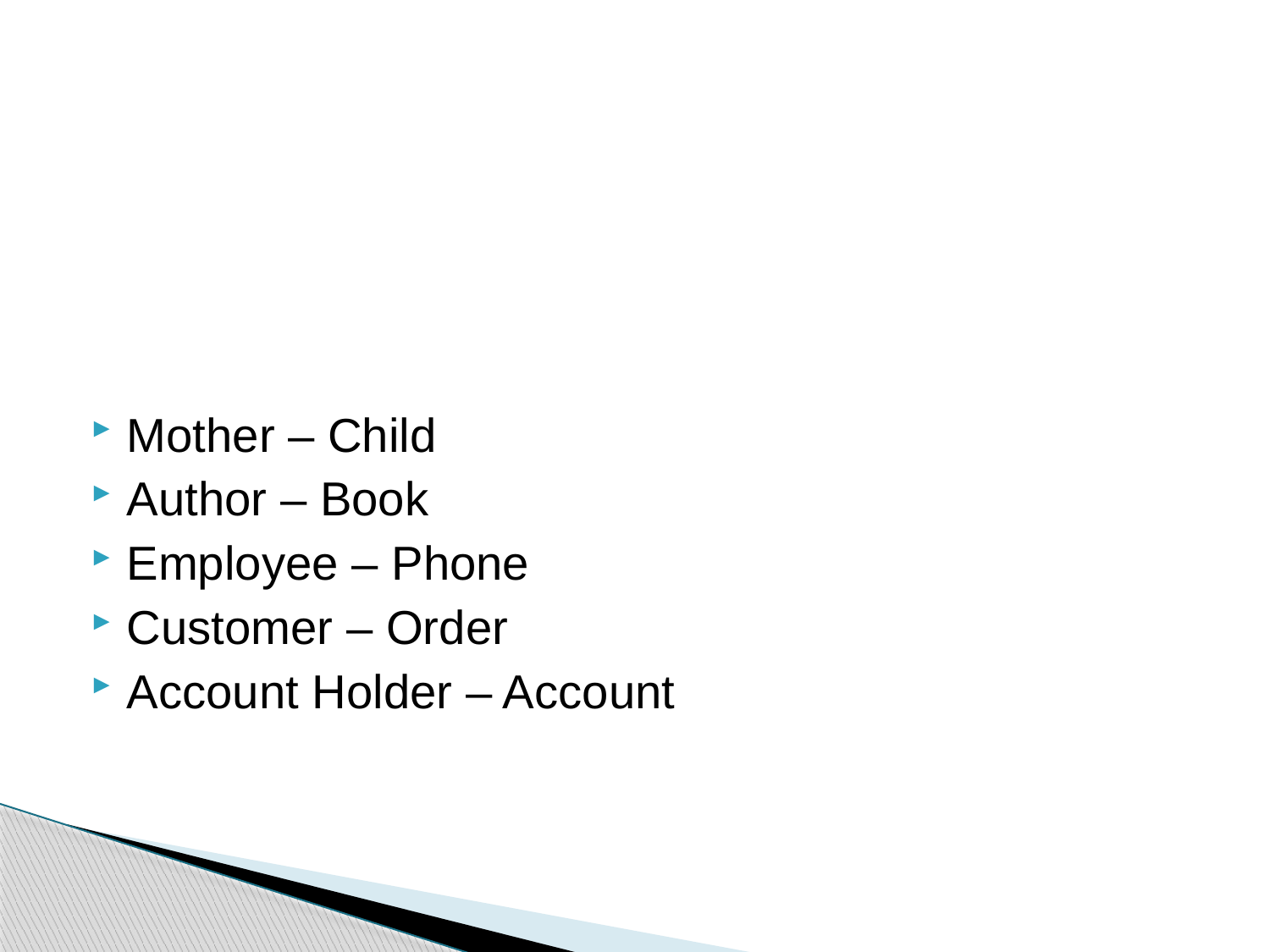

#

Mother – Child
Author – Book
Employee – Phone
Customer – Order
Account Holder – Account